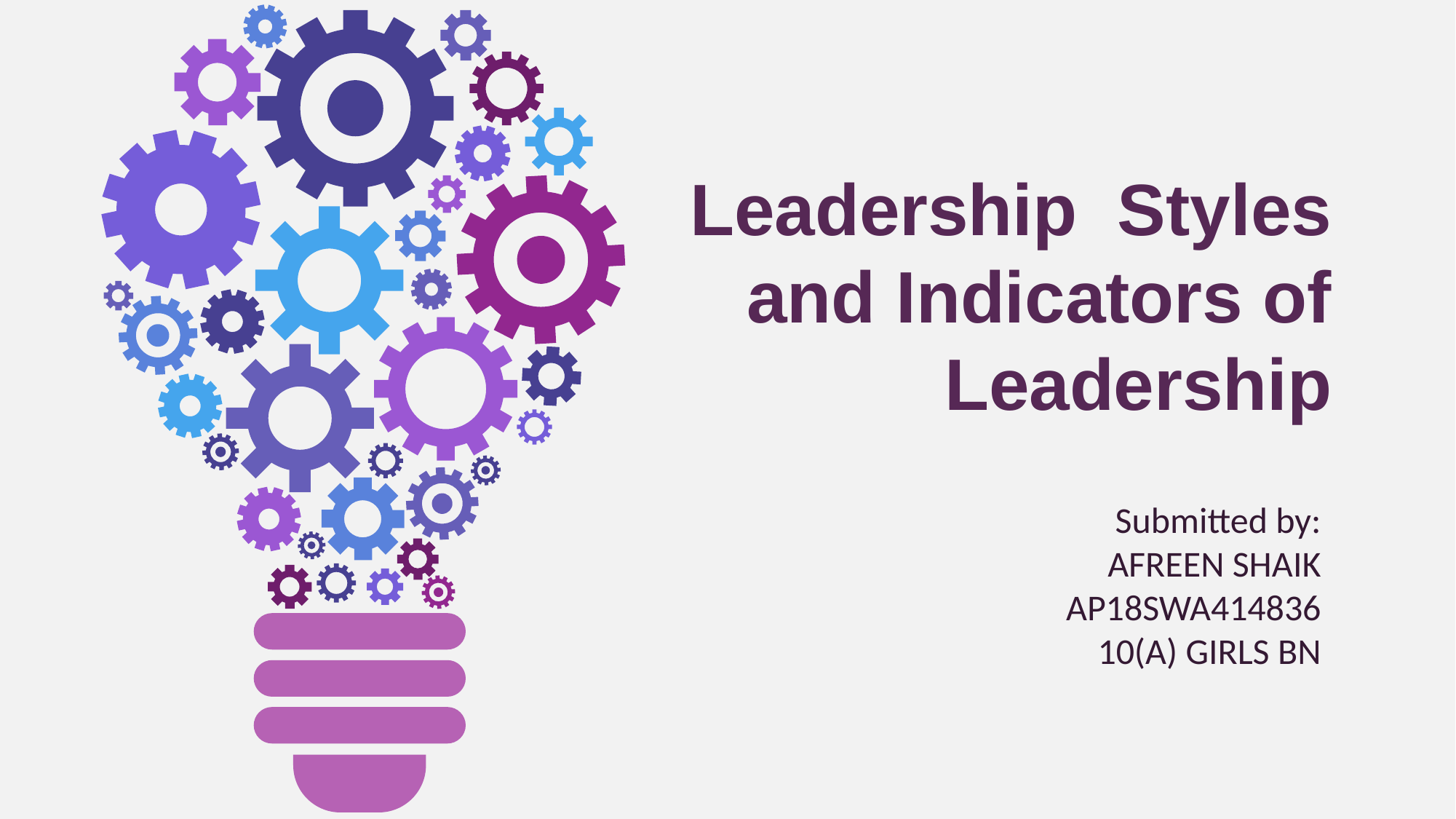

Leadership  Styles and Indicators of Leadership
Submitted by:
AFREEN SHAIK
AP18SWA414836
10(A) GIRLS BN